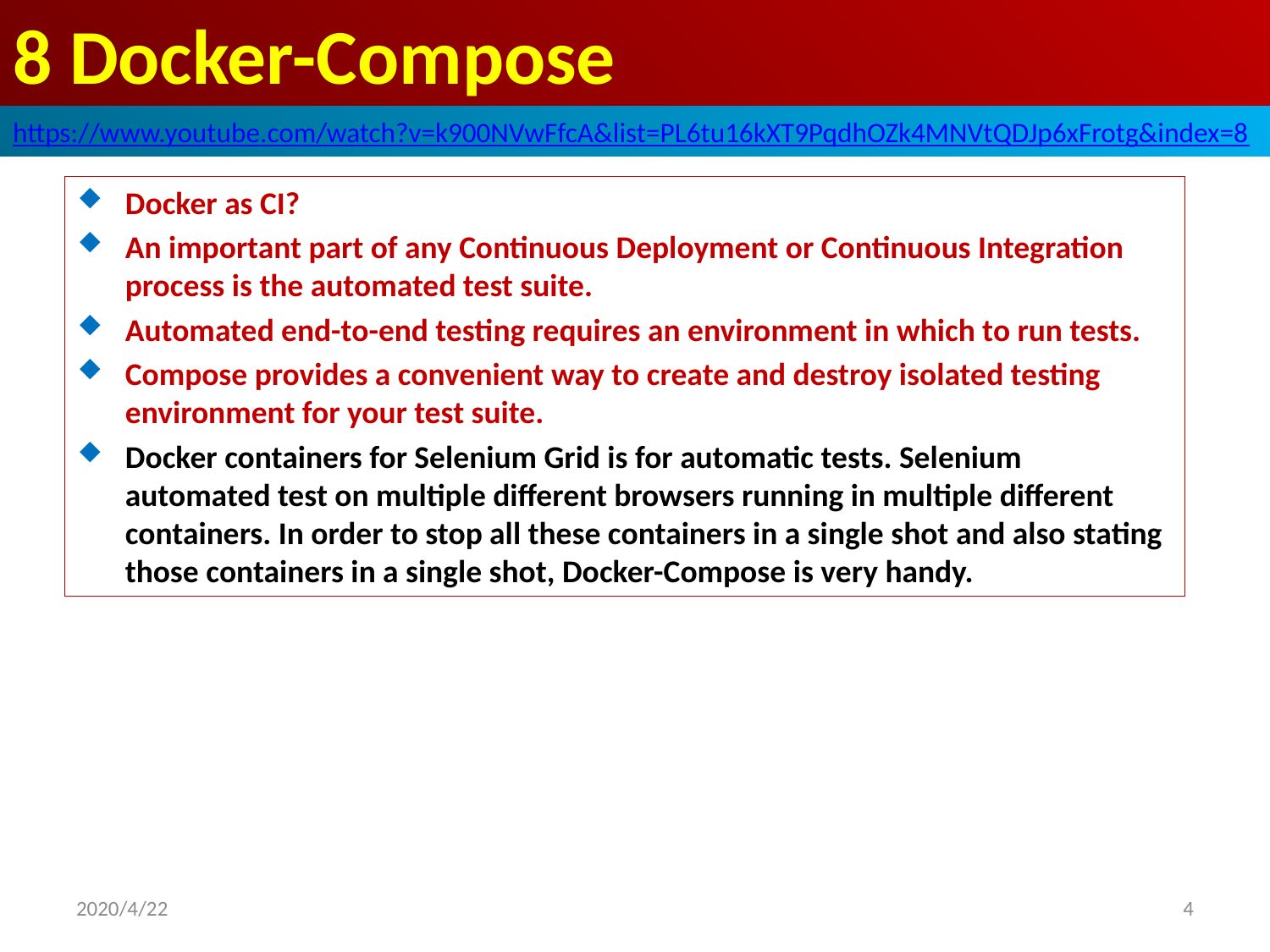

# 8 Docker-Compose
https://www.youtube.com/watch?v=k900NVwFfcA&list=PL6tu16kXT9PqdhOZk4MNVtQDJp6xFrotg&index=8
Docker as CI?
An important part of any Continuous Deployment or Continuous Integration process is the automated test suite.
Automated end-to-end testing requires an environment in which to run tests.
Compose provides a convenient way to create and destroy isolated testing environment for your test suite.
Docker containers for Selenium Grid is for automatic tests. Selenium automated test on multiple different browsers running in multiple different containers. In order to stop all these containers in a single shot and also stating those containers in a single shot, Docker-Compose is very handy.

2020/4/22
4